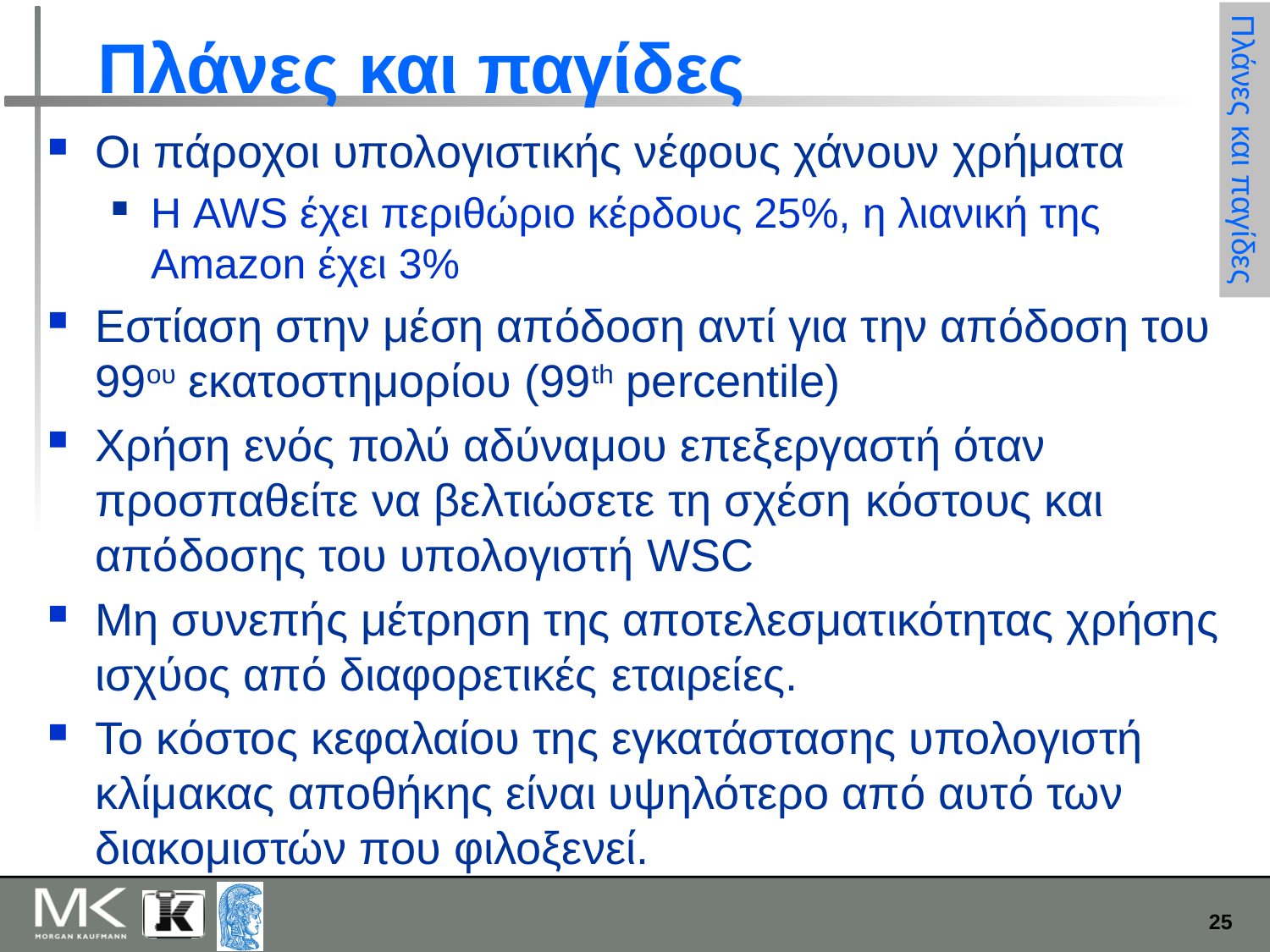

# Πλάνες και παγίδες
Οι πάροχοι υπολογιστικής νέφους χάνουν χρήματα
Η AWS έχει περιθώριο κέρδους 25%, η λιανική της Amazon έχει 3%
Εστίαση στην μέση απόδοση αντί για την απόδοση του 99ου εκατοστημορίου (99th percentile)
Χρήση ενός πολύ αδύναμου επεξεργαστή όταν προσπαθείτε να βελτιώσετε τη σχέση κόστους και απόδοσης του υπολογιστή WSC
Μη συνεπής μέτρηση της αποτελεσματικότητας χρήσης ισχύος από διαφορετικές εταιρείες.
Το κόστος κεφαλαίου της εγκατάστασης υπολογιστή κλίμακας αποθήκης είναι υψηλότερο από αυτό των διακομιστών που φιλοξενεί.
Πλάνες και παγίδες